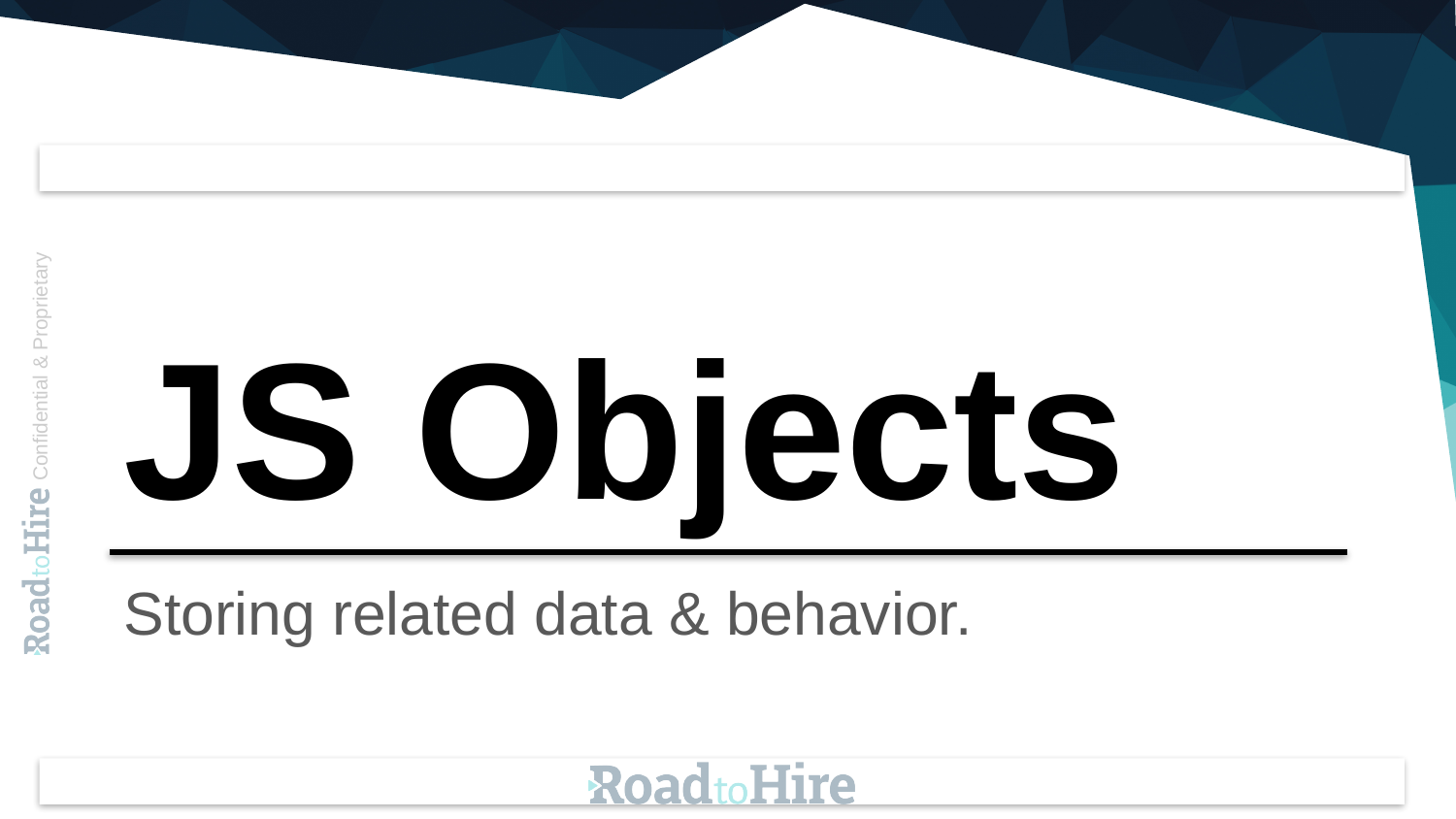

# JS Objects
Storing related data & behavior.